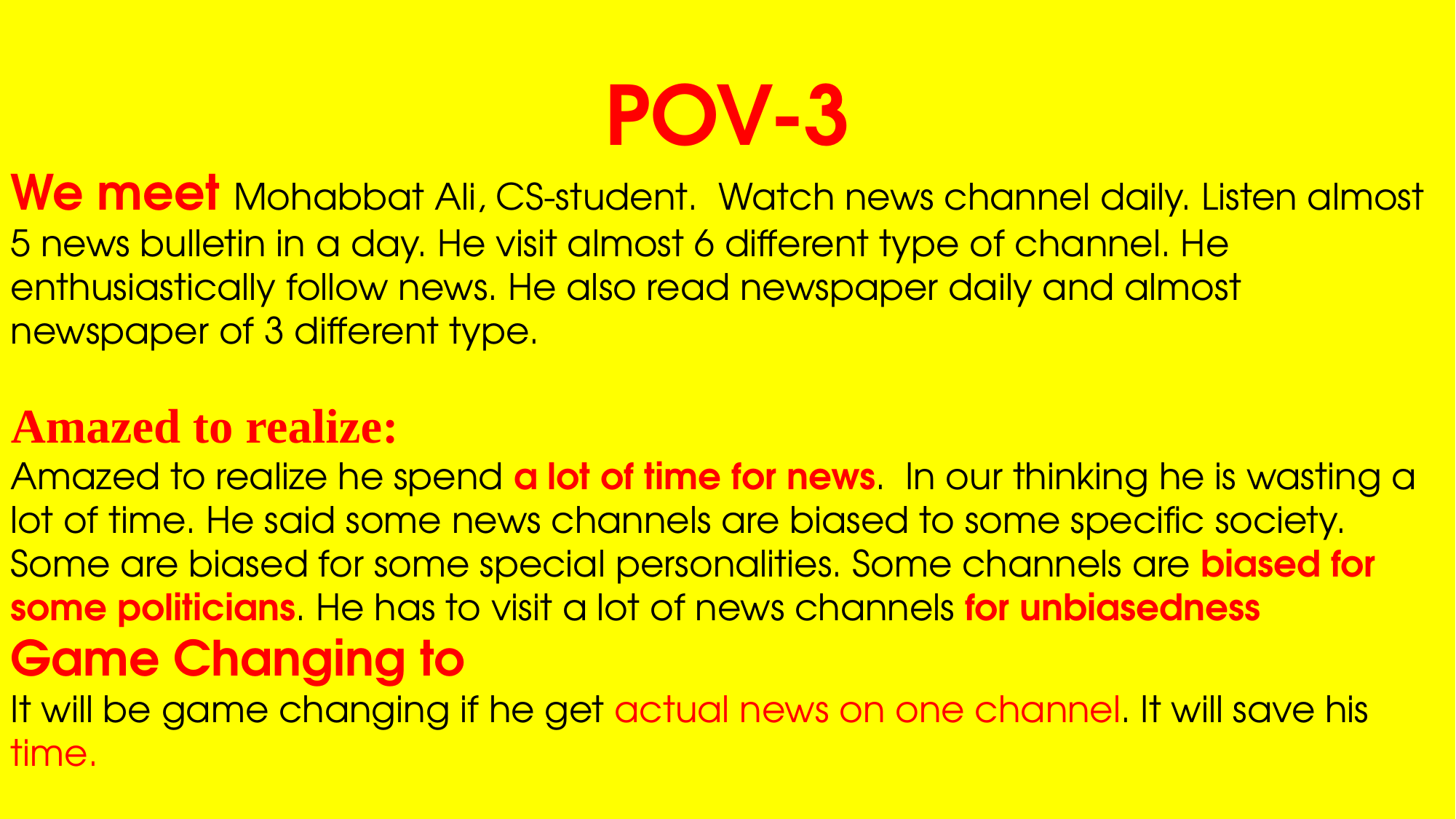

POV-3
We meet Mohabbat Ali, CS-student.  Watch news channel daily. Listen almost 5 news bulletin in a day. He visit almost 6 different type of channel. He enthusiastically follow news. He also read newspaper daily and almost newspaper of 3 different type.

Amazed to realize:
Amazed to realize he spend a lot of time for news.  In our thinking he is wasting a lot of time. He said some news channels are biased to some specific society. Some are biased for some special personalities. Some channels are biased for some politicians. He has to visit a lot of news channels for unbiasedness
Game Changing to
It will be game changing if he get actual news on one channel. It will save his time.